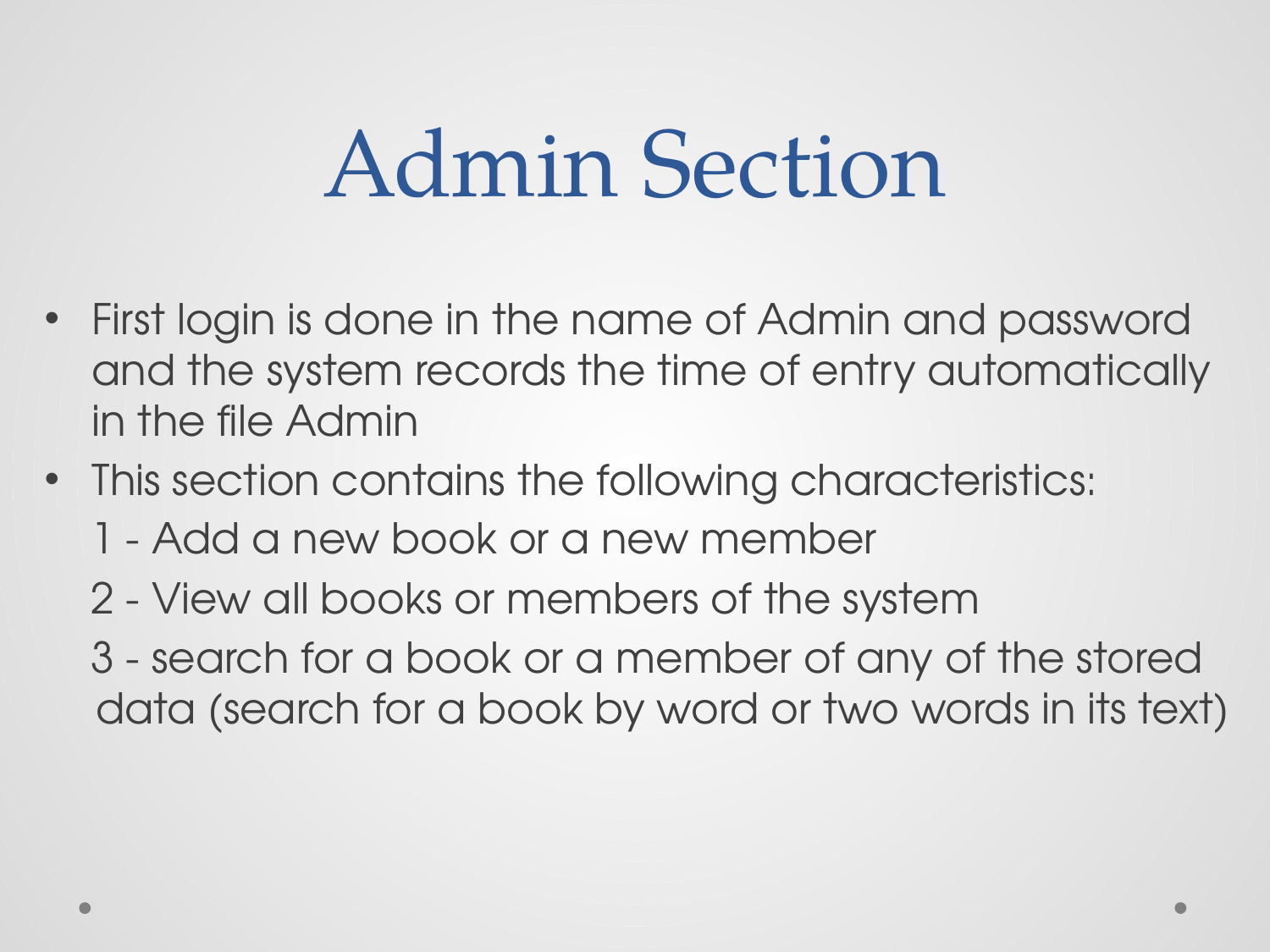

# Admin Section
First login is done in the name of Admin and password and the system records the time of entry automatically in the file Admin
This section contains the following characteristics:
    1 - Add a new book or a new member
    2 - View all books or members of the system
    3 - search for a book or a member of any of the stored    data (search for a book by word or two words in its text)